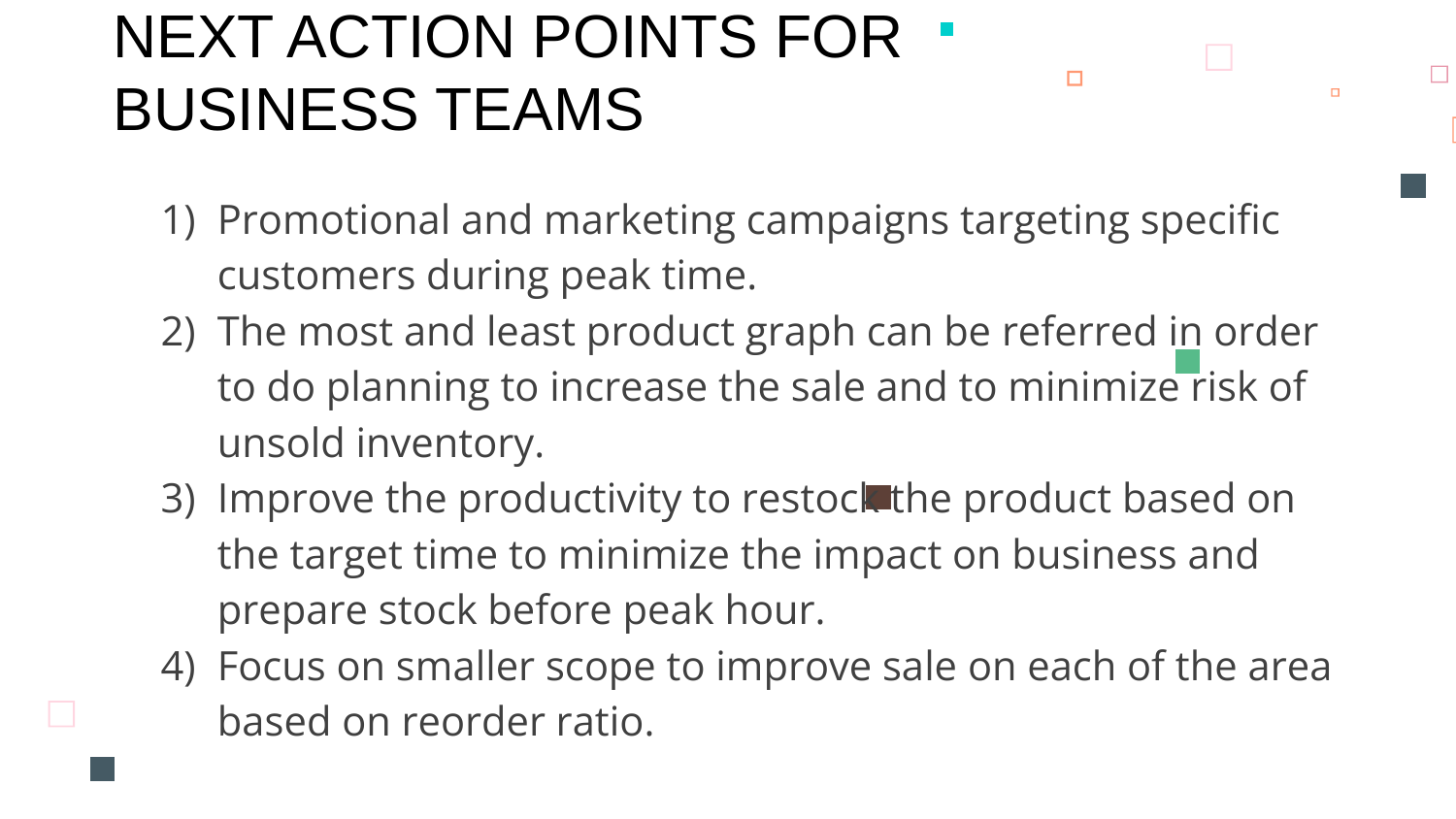

# NEXT ACTION POINTS FOR BUSINESS TEAMS
Promotional and marketing campaigns targeting specific customers during peak time.
The most and least product graph can be referred in order to do planning to increase the sale and to minimize risk of unsold inventory.
Improve the productivity to restock the product based on the target time to minimize the impact on business and prepare stock before peak hour.
Focus on smaller scope to improve sale on each of the area based on reorder ratio.